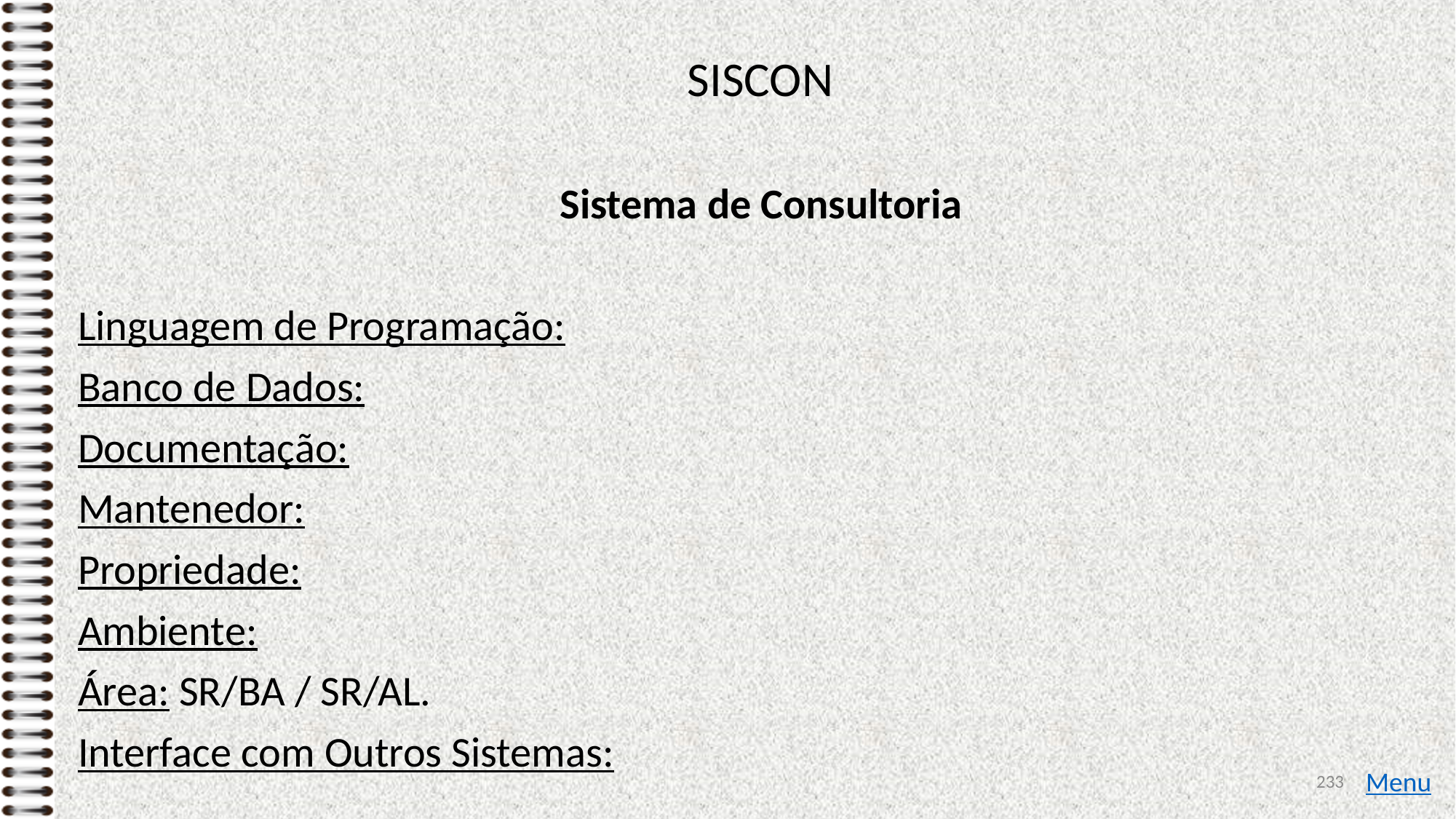

# SISCON

Sistema de Consultoria

Linguagem de Programação:
Banco de Dados:
Documentação:
Mantenedor:
Propriedade:
Ambiente:
Área: SR/BA / SR/AL.
Interface com Outros Sistemas:
233
Menu